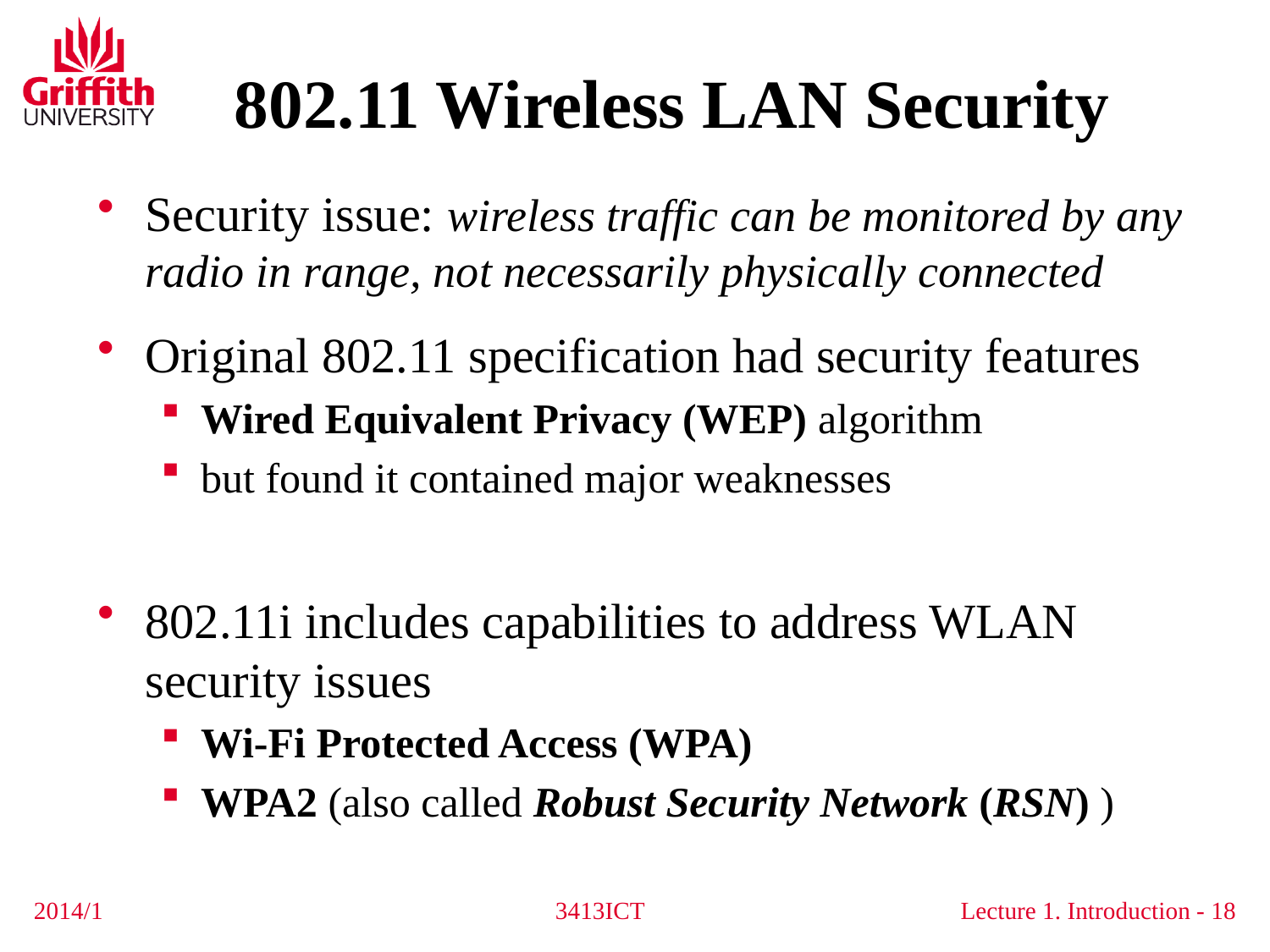

# 802.11 Wireless LAN Security
Security issue: wireless traffic can be monitored by any radio in range, not necessarily physically connected

Original 802.11 specification had security features
Wired Equivalent Privacy (WEP) algorithm
but found it contained major weaknesses

802.11i includes capabilities to address WLAN security issues
Wi-Fi Protected Access (WPA)
WPA2 (also called Robust Security Network (RSN) )

2014/1
3413ICT
18